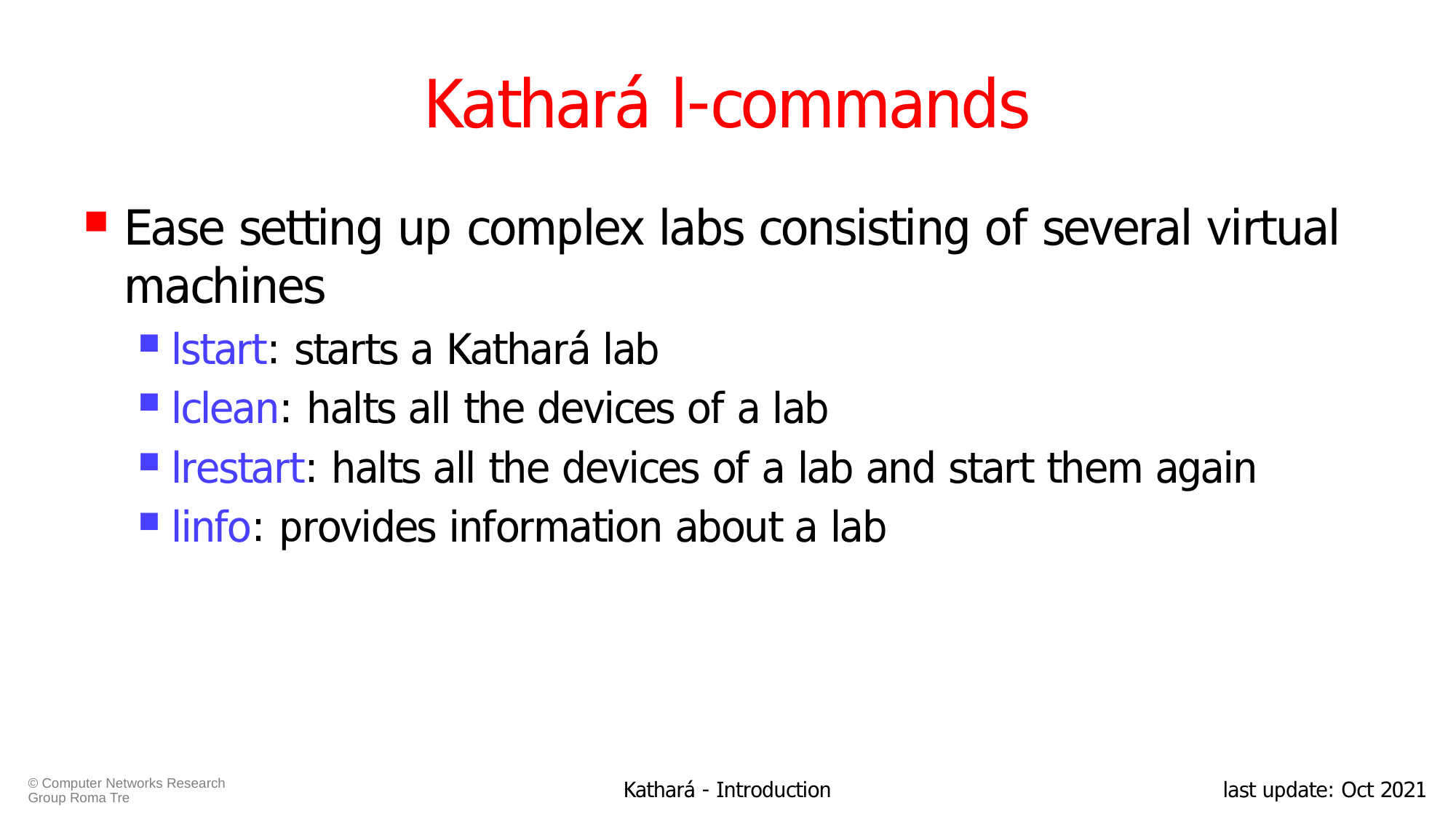

# Kathará l-commands
Ease setting up complex labs consisting of several virtual machines
lstart: starts a Kathará lab
lclean: halts all the devices of a lab
lrestart: halts all the devices of a lab and start them again
linfo: provides information about a lab

Kathará - Introduction
last update: Oct 2021